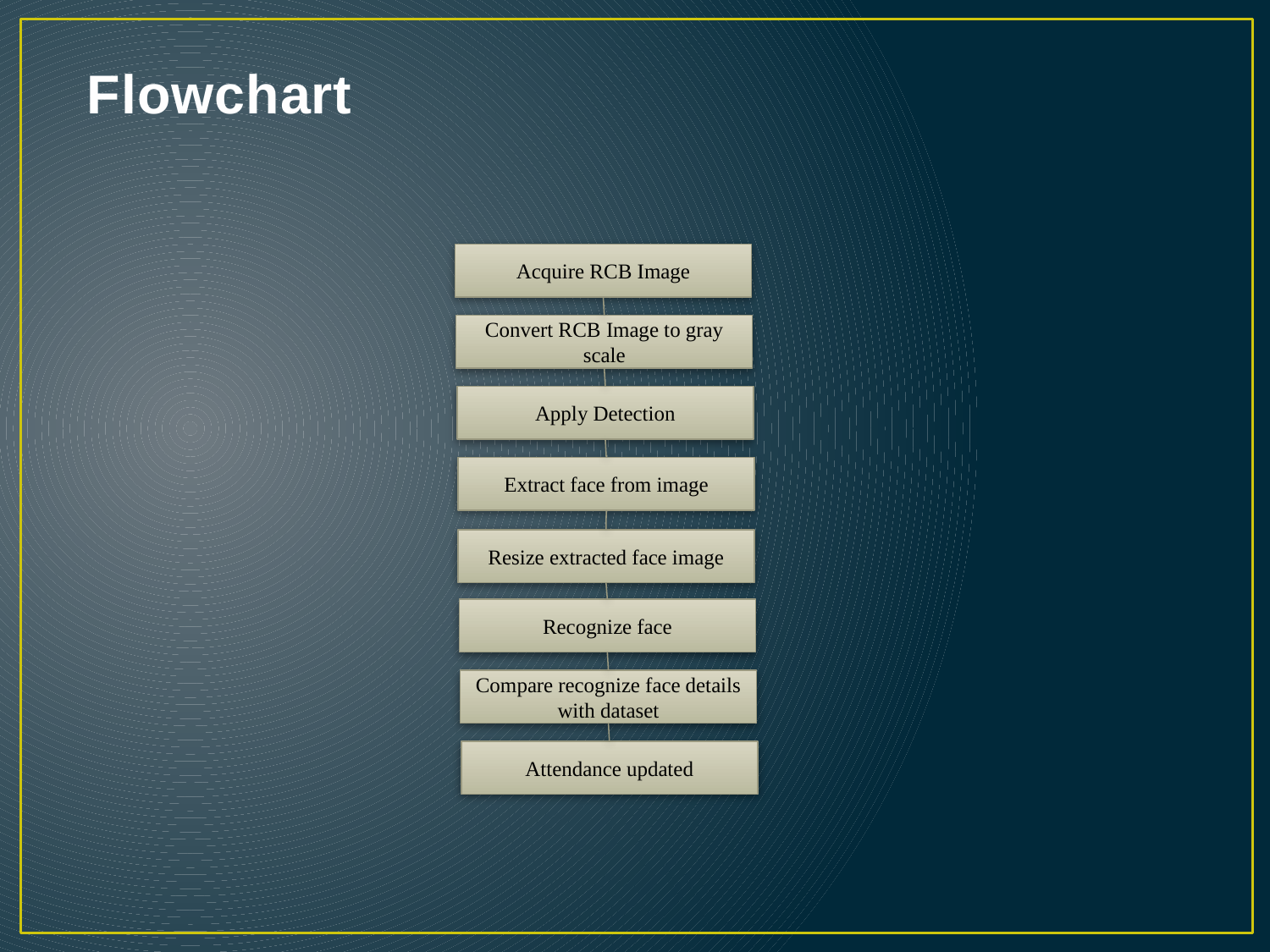

# Flowchart
Acquire RCB Image
Convert RCB Image to gray scale
Apply Detection
Extract face from image
Resize extracted face image
Recognize face
Compare recognize face details with dataset
Attendance updated